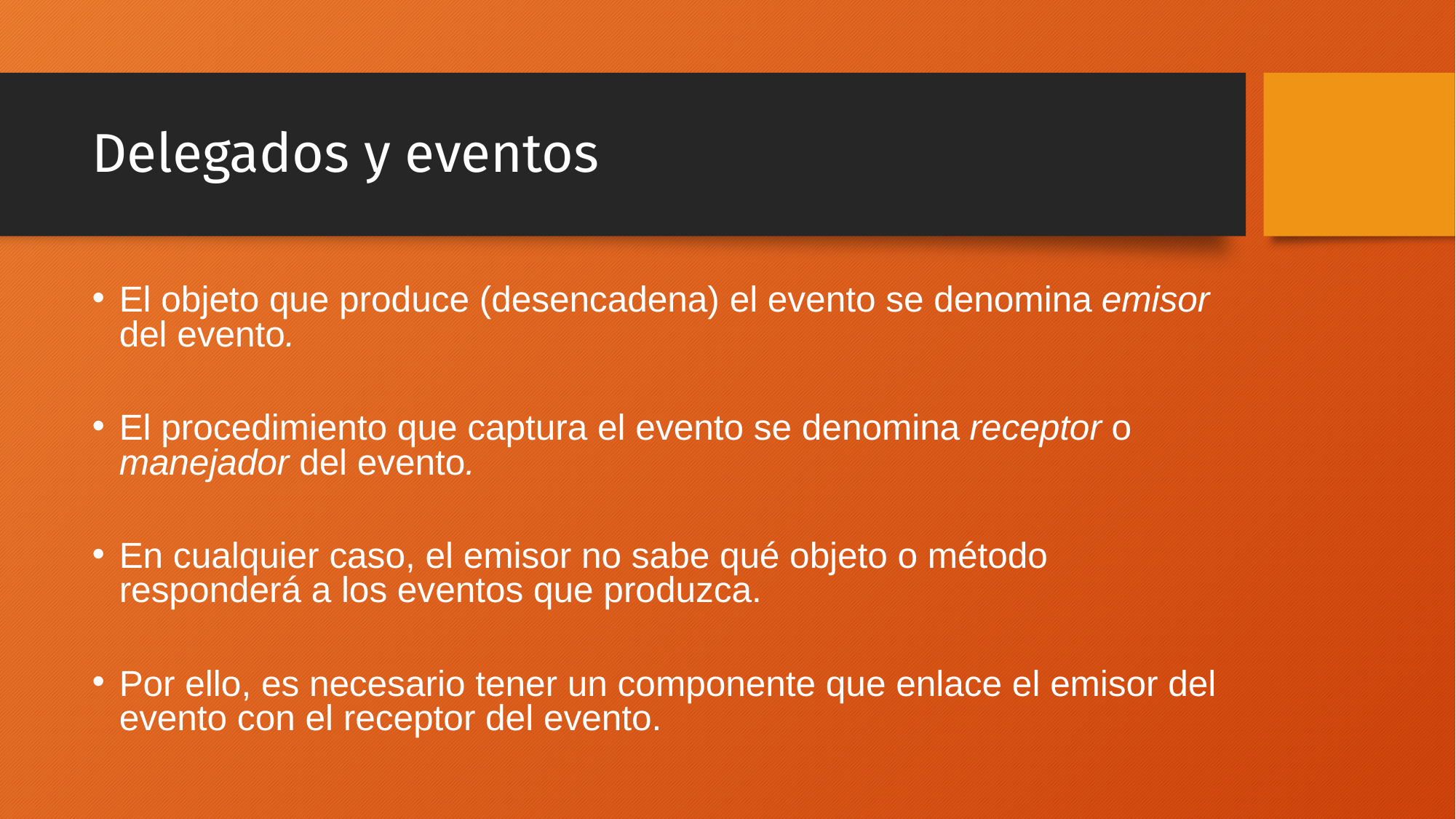

# Delegados y eventos
El objeto que produce (desencadena) el evento se denomina emisor del evento.

El procedimiento que captura el evento se denomina receptor o manejador del evento.

En cualquier caso, el emisor no sabe qué objeto o método responderá a los eventos que produzca.

Por ello, es necesario tener un componente que enlace el emisor del evento con el receptor del evento.